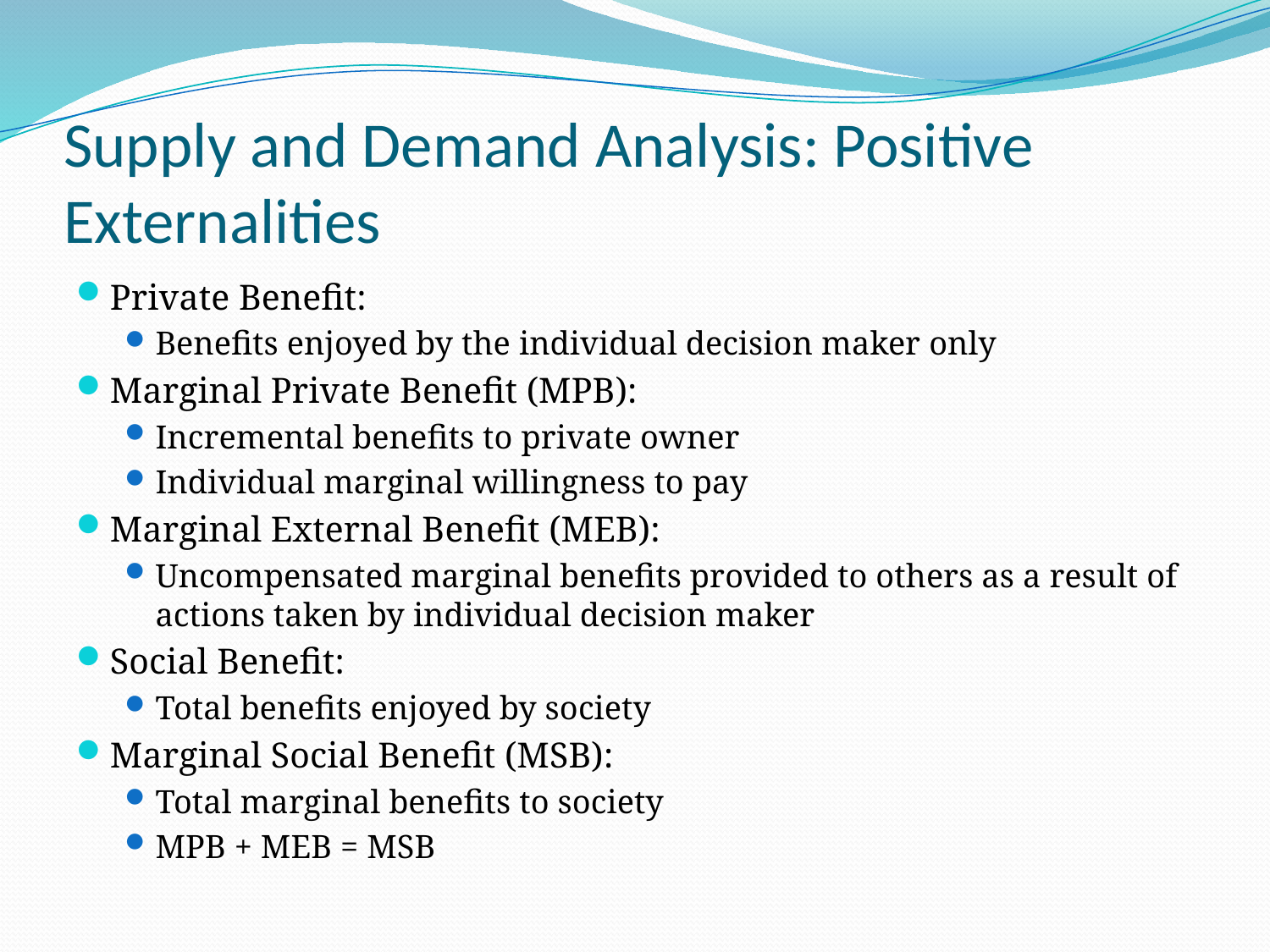

# Supply and Demand Analysis: Positive Externalities
Private Benefit:
Benefits enjoyed by the individual decision maker only
Marginal Private Benefit (MPB):
Incremental benefits to private owner
Individual marginal willingness to pay
Marginal External Benefit (MEB):
Uncompensated marginal benefits provided to others as a result of actions taken by individual decision maker
Social Benefit:
Total benefits enjoyed by society
Marginal Social Benefit (MSB):
Total marginal benefits to society
MPB + MEB = MSB